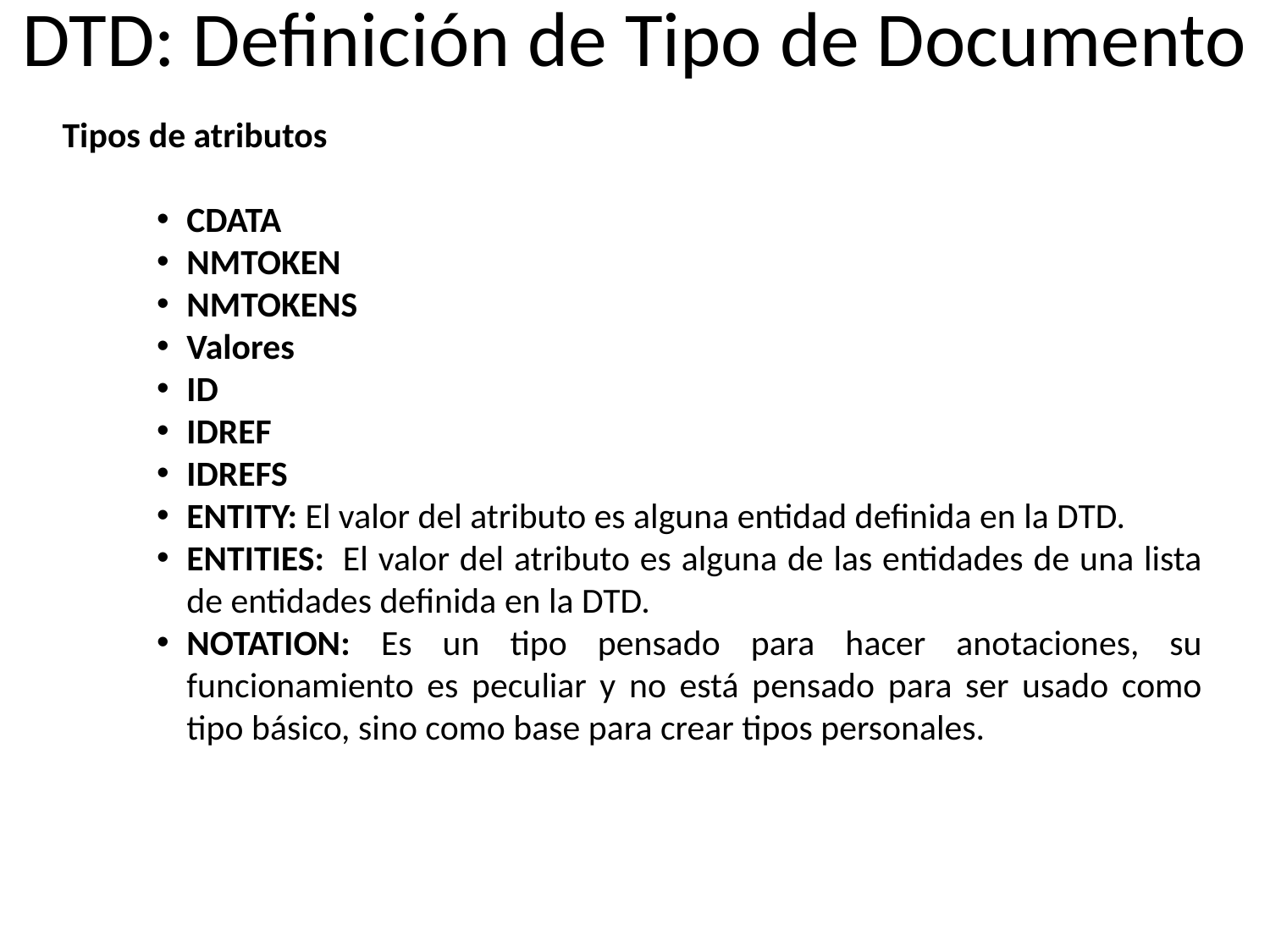

# DTD: Definición de Tipo de Documento
Tipos de atributos

CDATA
NMTOKEN
NMTOKENS
Valores
ID
IDREF
IDREFS
ENTITY: El valor del atributo es alguna entidad definida en la DTD.
ENTITIES:  El valor del atributo es alguna de las entidades de una lista de entidades definida en la DTD.
NOTATION: Es un tipo pensado para hacer anotaciones, su funcionamiento es peculiar y no está pensado para ser usado como tipo básico, sino como base para crear tipos personales.